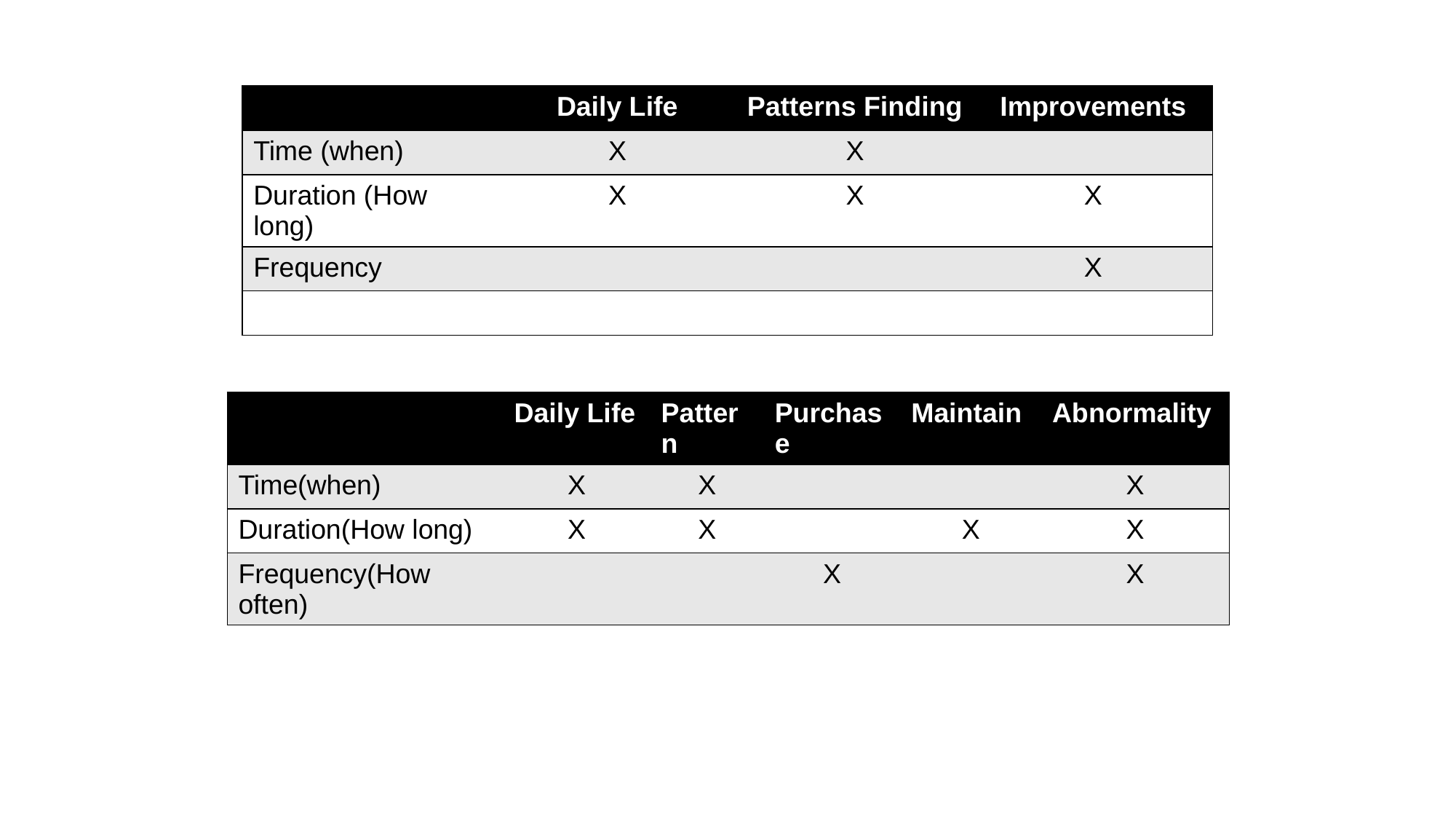

|  | Daily Life | Patterns Finding | Improvements |
| --- | --- | --- | --- |
| Time (when) | X | X |  |
| Duration (How long) | X | X | X |
| Frequency |  |  | X |
|  |  |  |  |
|  | Daily Life | Pattern | Purchase | Maintain | Abnormality |
| --- | --- | --- | --- | --- | --- |
| Time(when) | X | X |  |  | X |
| Duration(How long) | X | X |  | X | X |
| Frequency(How often) |  |  | X |  | X |